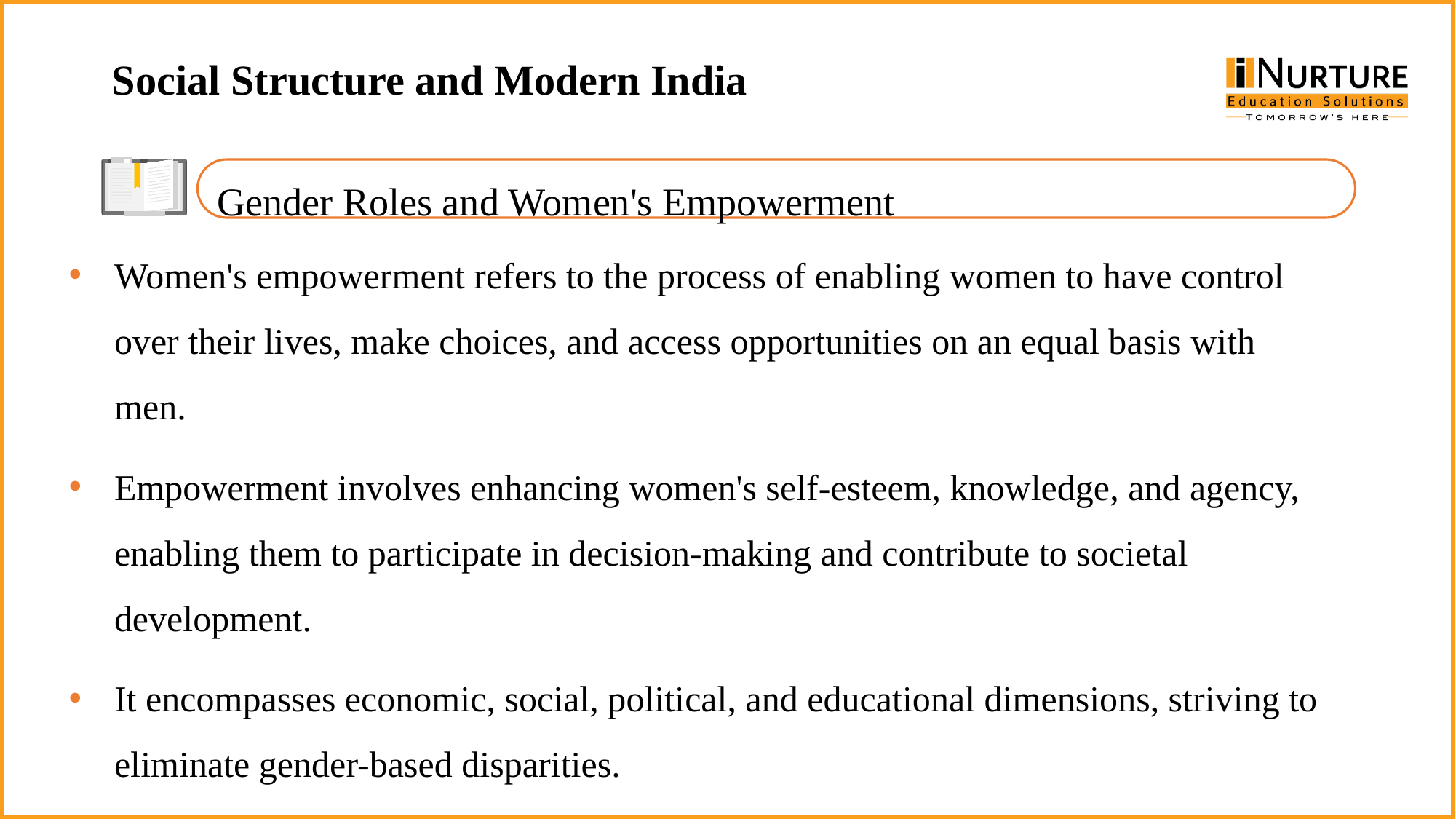

Social Structure and Modern India
Gender Roles and Women's Empowerment

Women's empowerment refers to the process of enabling women to have control over their lives, make choices, and access opportunities on an equal basis with men.
Empowerment involves enhancing women's self-esteem, knowledge, and agency, enabling them to participate in decision-making and contribute to societal development.
It encompasses economic, social, political, and educational dimensions, striving to eliminate gender-based disparities.